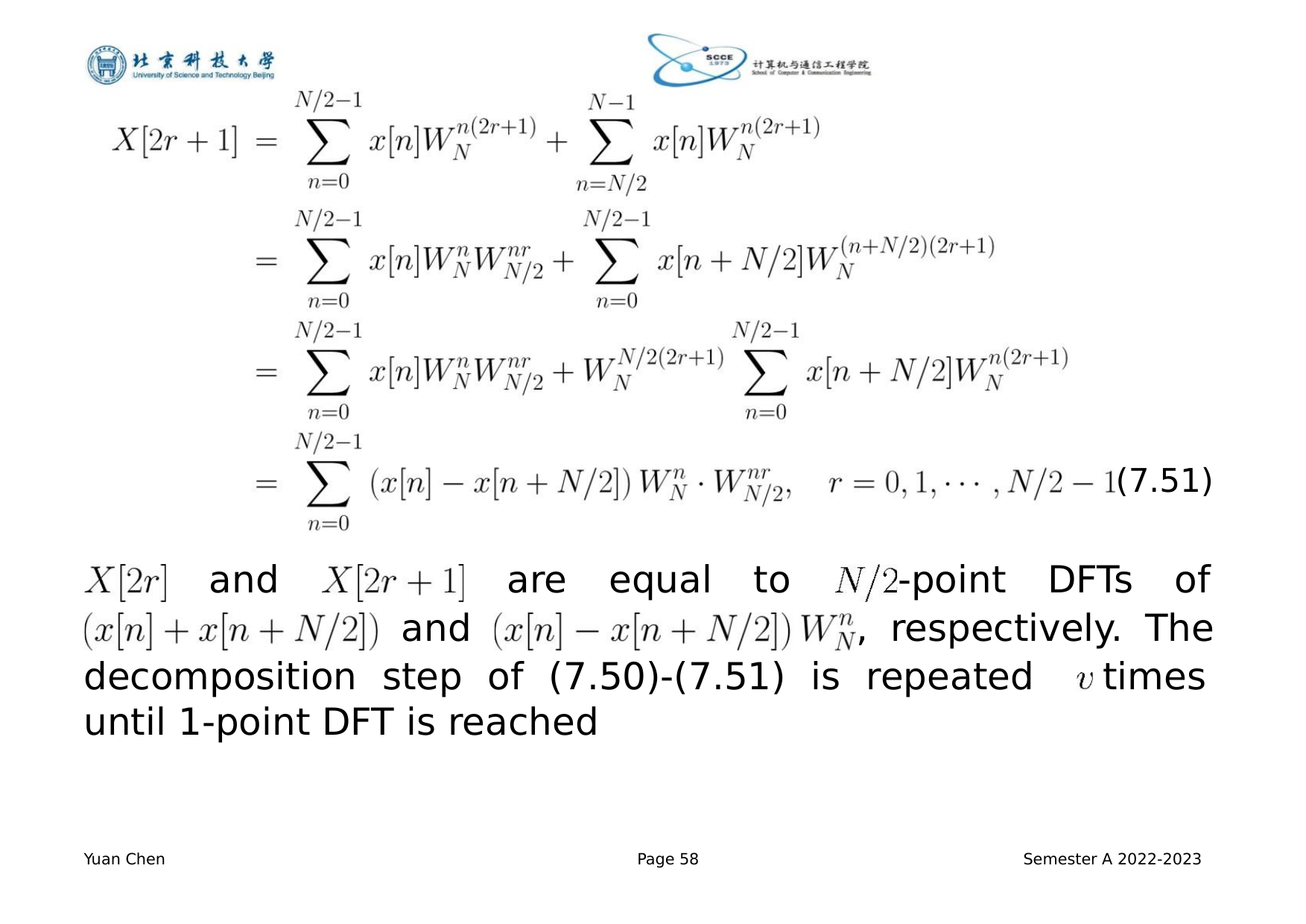

(7.51)
and
are equal to
-point DFTs of

and
, respectively. The

decomposition step of (7.50)-(7.51) is repeated times
until 1-point DFT is reached

Yuan Chen
Page 58
Semester A 2022-2023